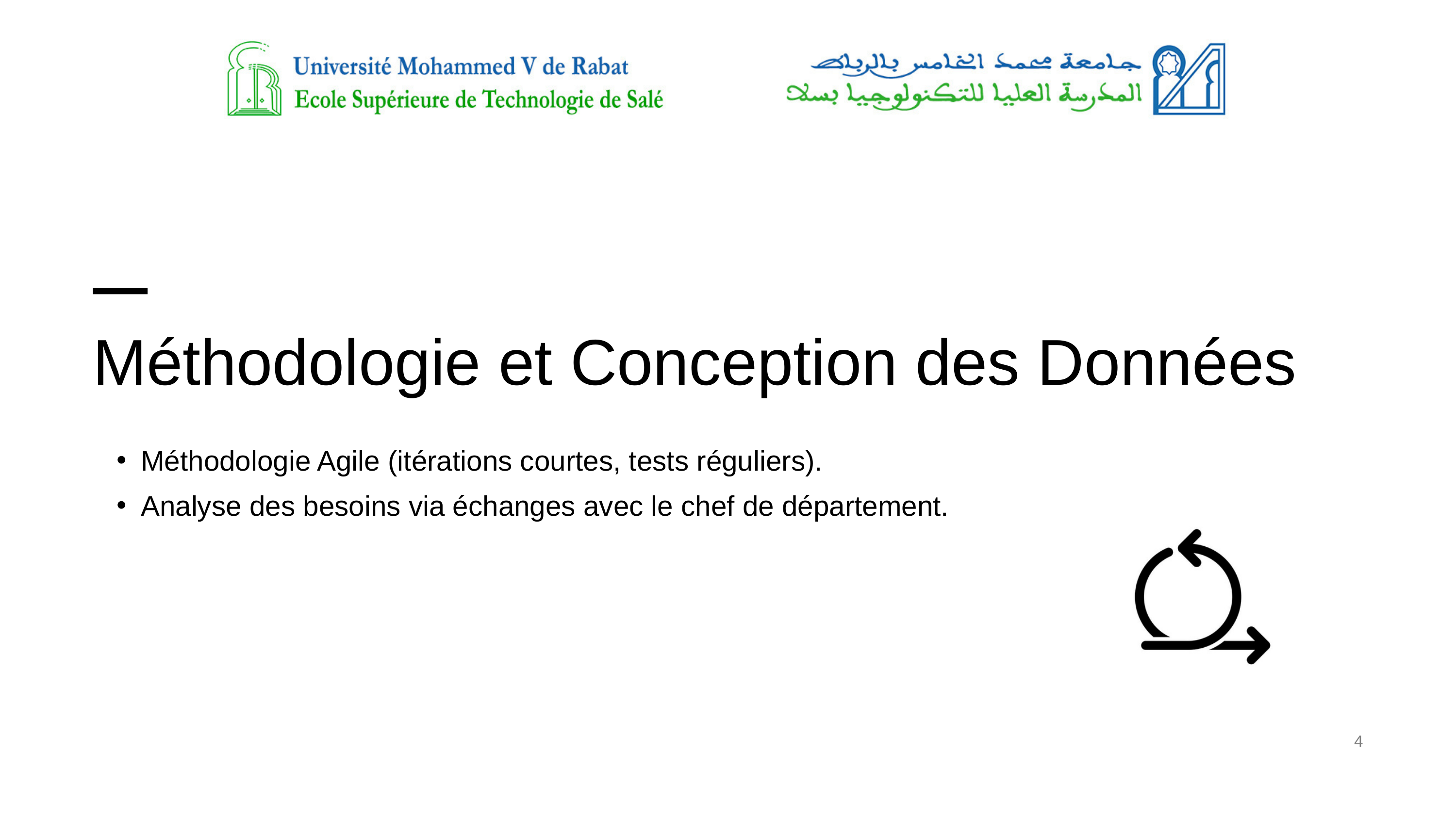

Méthodologie et Conception des Données
Méthodologie Agile (itérations courtes, tests réguliers).
Analyse des besoins via échanges avec le chef de département.

4